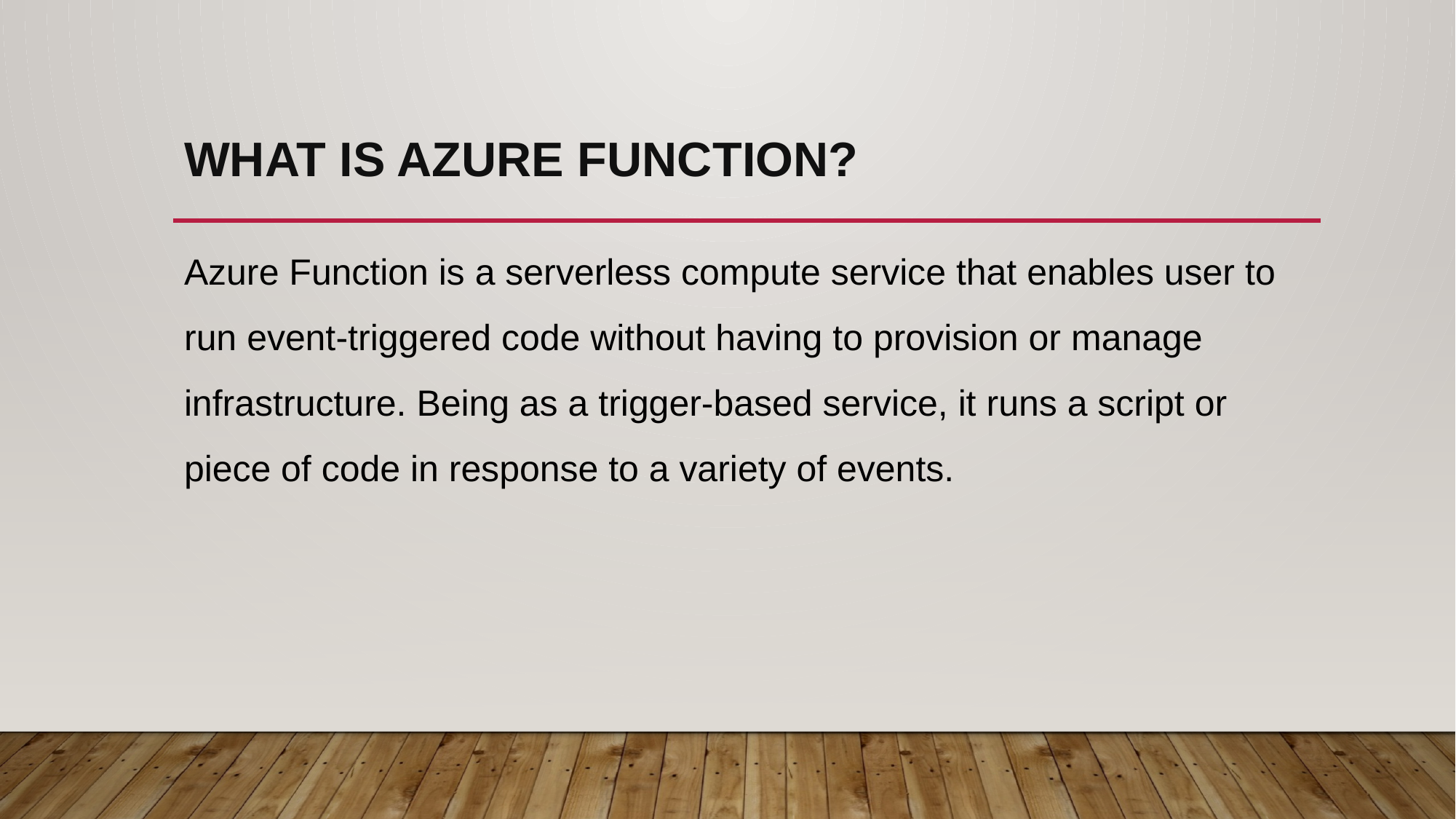

# What is Azure Function?
Azure Function is a serverless compute service that enables user to run event-triggered code without having to provision or manage infrastructure. Being as a trigger-based service, it runs a script or piece of code in response to a variety of events.